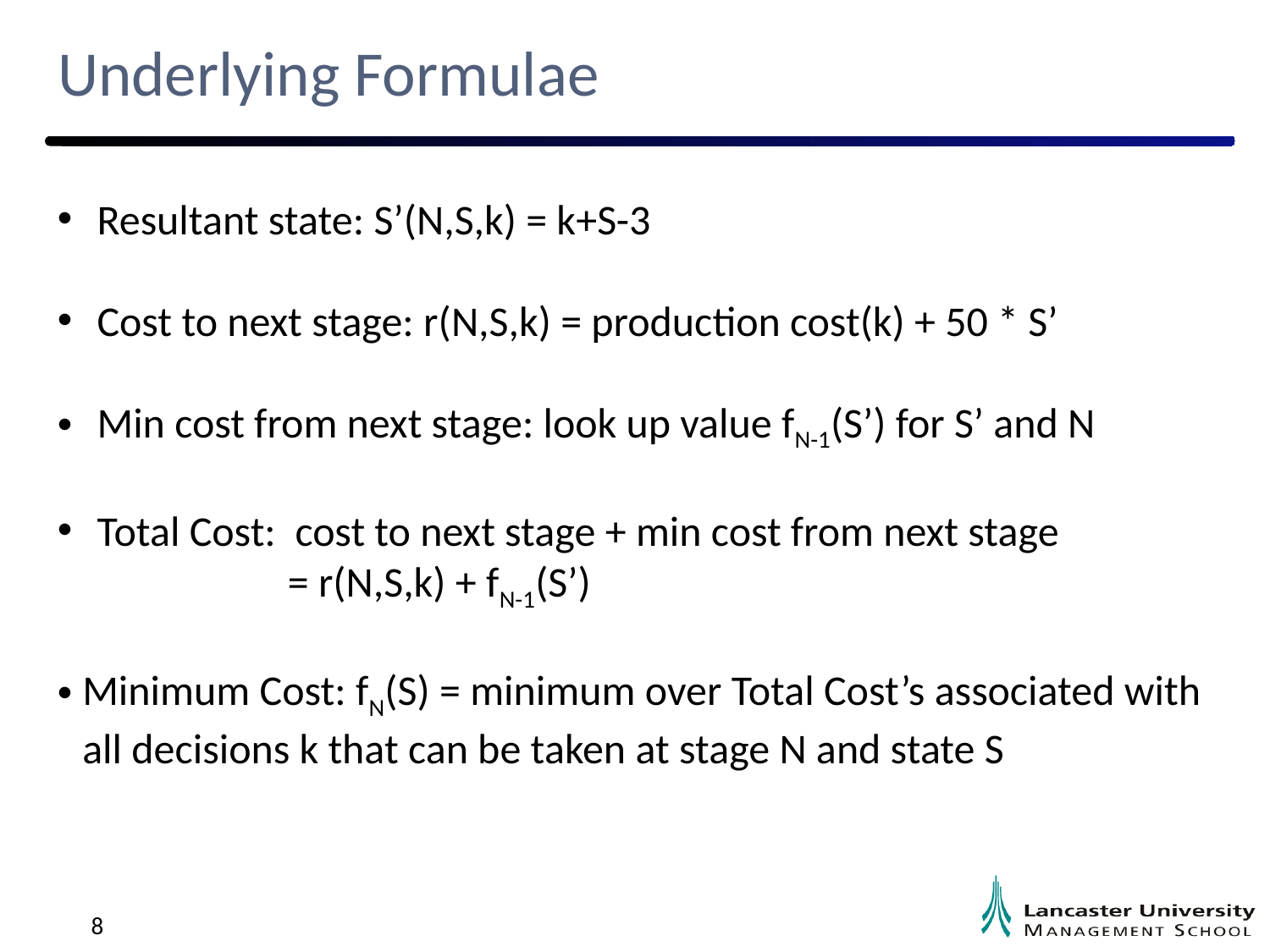

# Underlying Formulae
 Resultant state: S’(N,S,k) = k+S-3

 Cost to next stage: r(N,S,k) = production cost(k) + 50 * S’

 Min cost from next stage: look up value fN-1(S’) for S’ and N

 Total Cost:  cost to next stage + min cost from next stage
	  = r(N,S,k) + fN-1(S’)

Minimum Cost: fN(S) = minimum over Total Cost’s associated with all decisions k that can be taken at stage N and state S
8